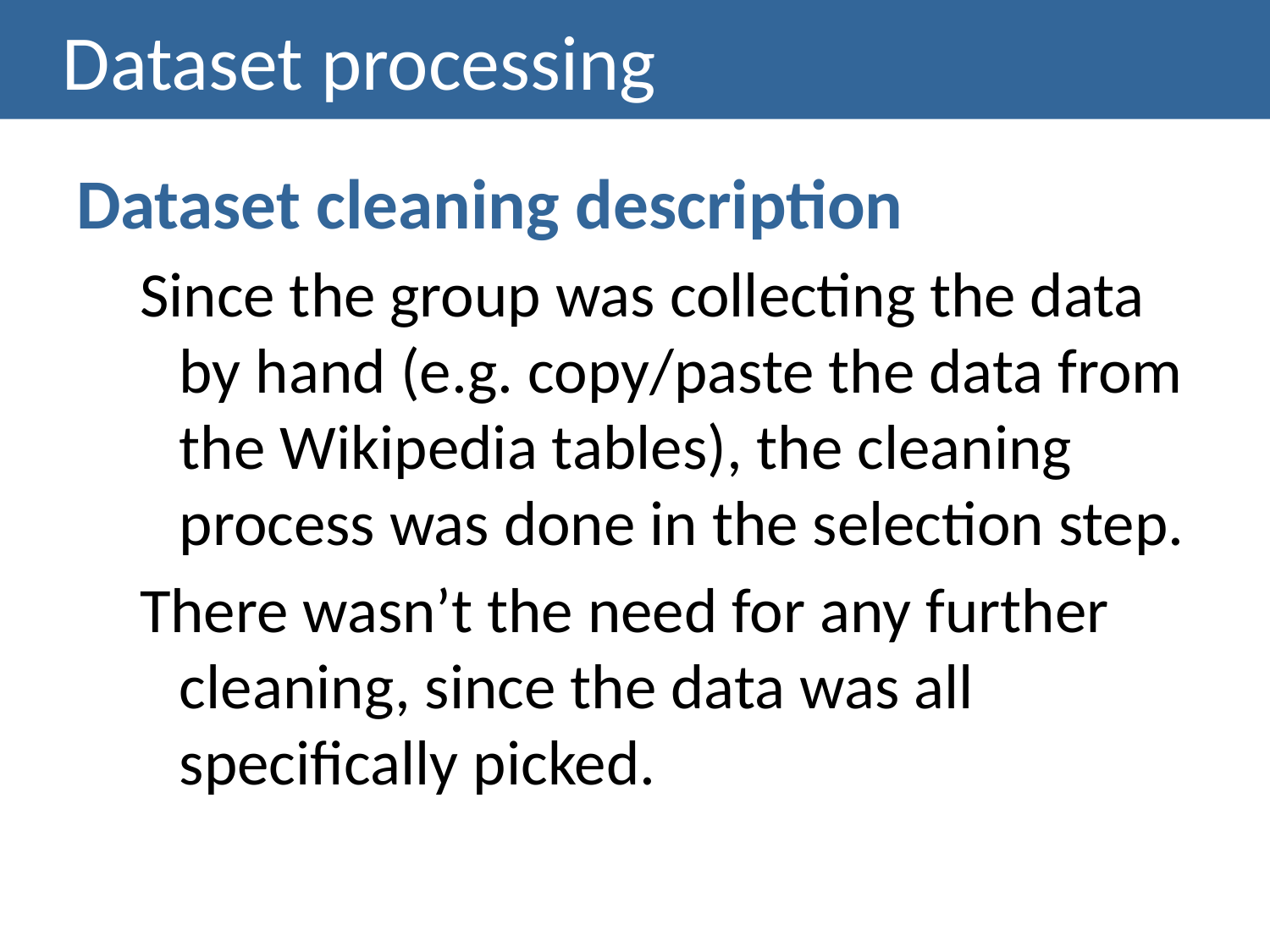

# Dataset processing
Dataset cleaning description
Since the group was collecting the data by hand (e.g. copy/paste the data from the Wikipedia tables), the cleaning process was done in the selection step.
There wasn’t the need for any further cleaning, since the data was all specifically picked.